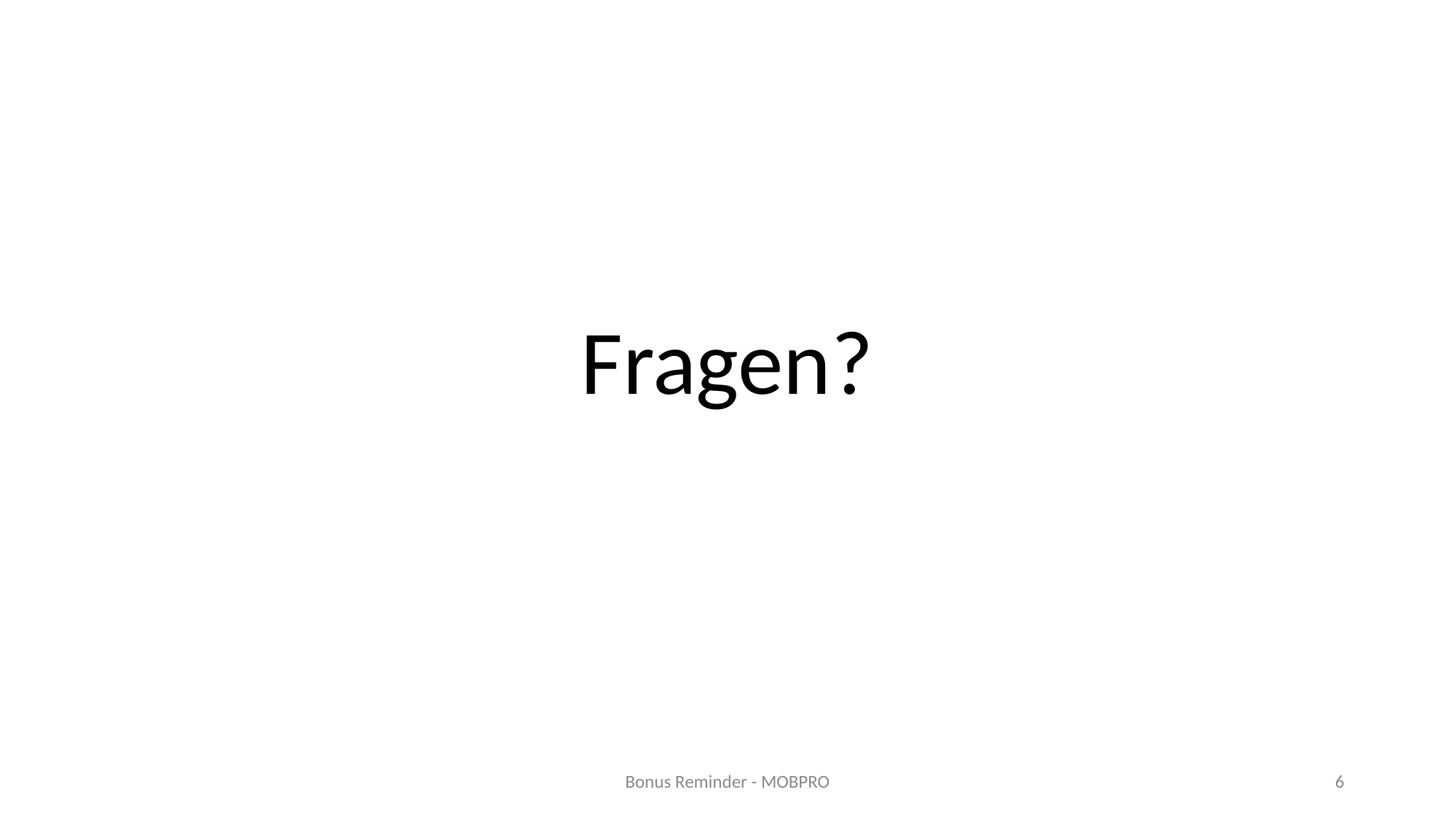

# Fragen?
Bonus Reminder - MOBPRO
6